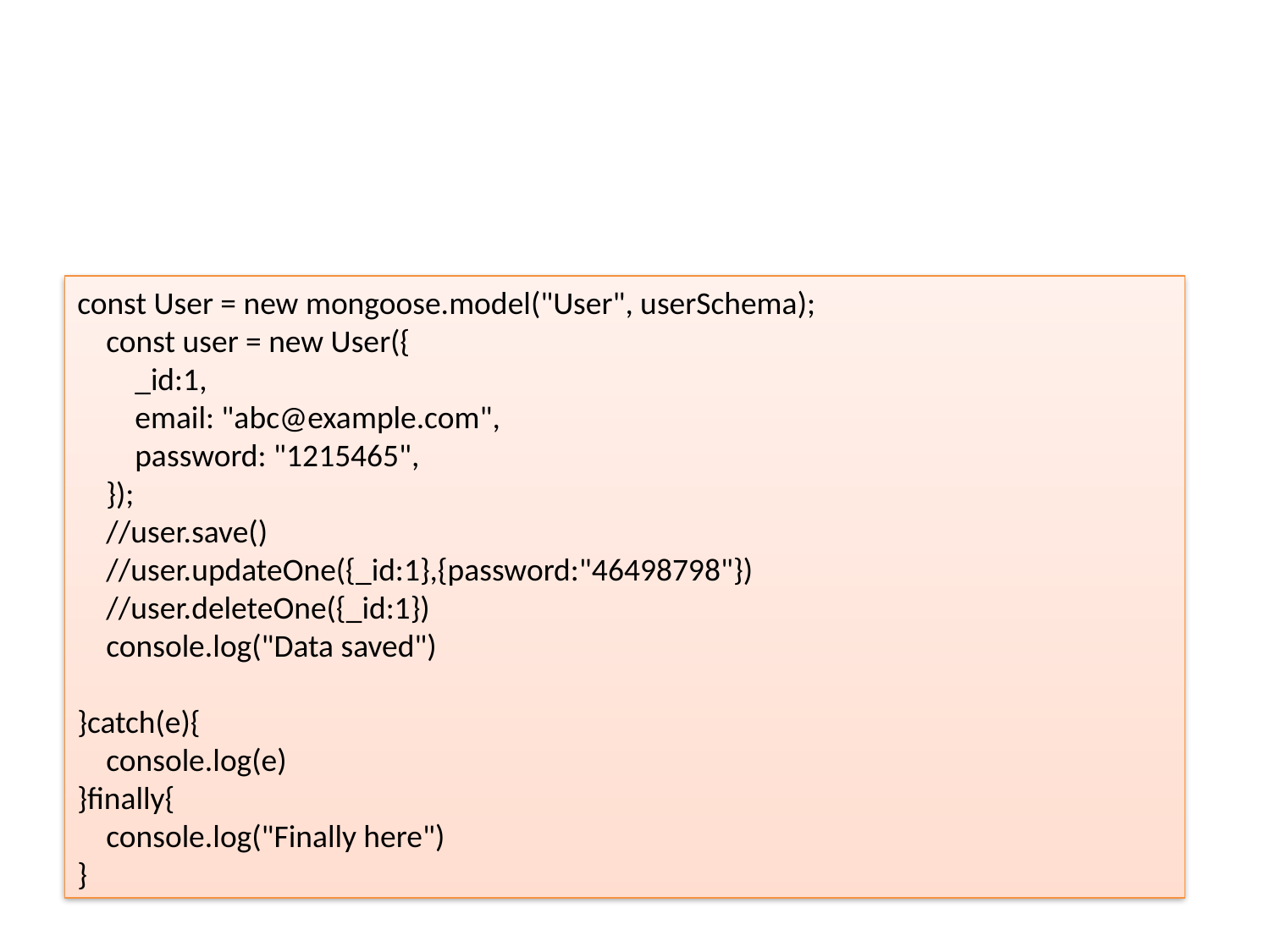

# Node and mongoDb
const User = new mongoose.model("User", userSchema);
    const user = new User({
        _id:1,
        email: "abc@example.com",
        password: "1215465",
    });
    //user.save()
    //user.updateOne({_id:1},{password:"46498798"})
    //user.deleteOne({_id:1})
    console.log("Data saved")
}catch(e){
    console.log(e)
}finally{
    console.log("Finally here")
}